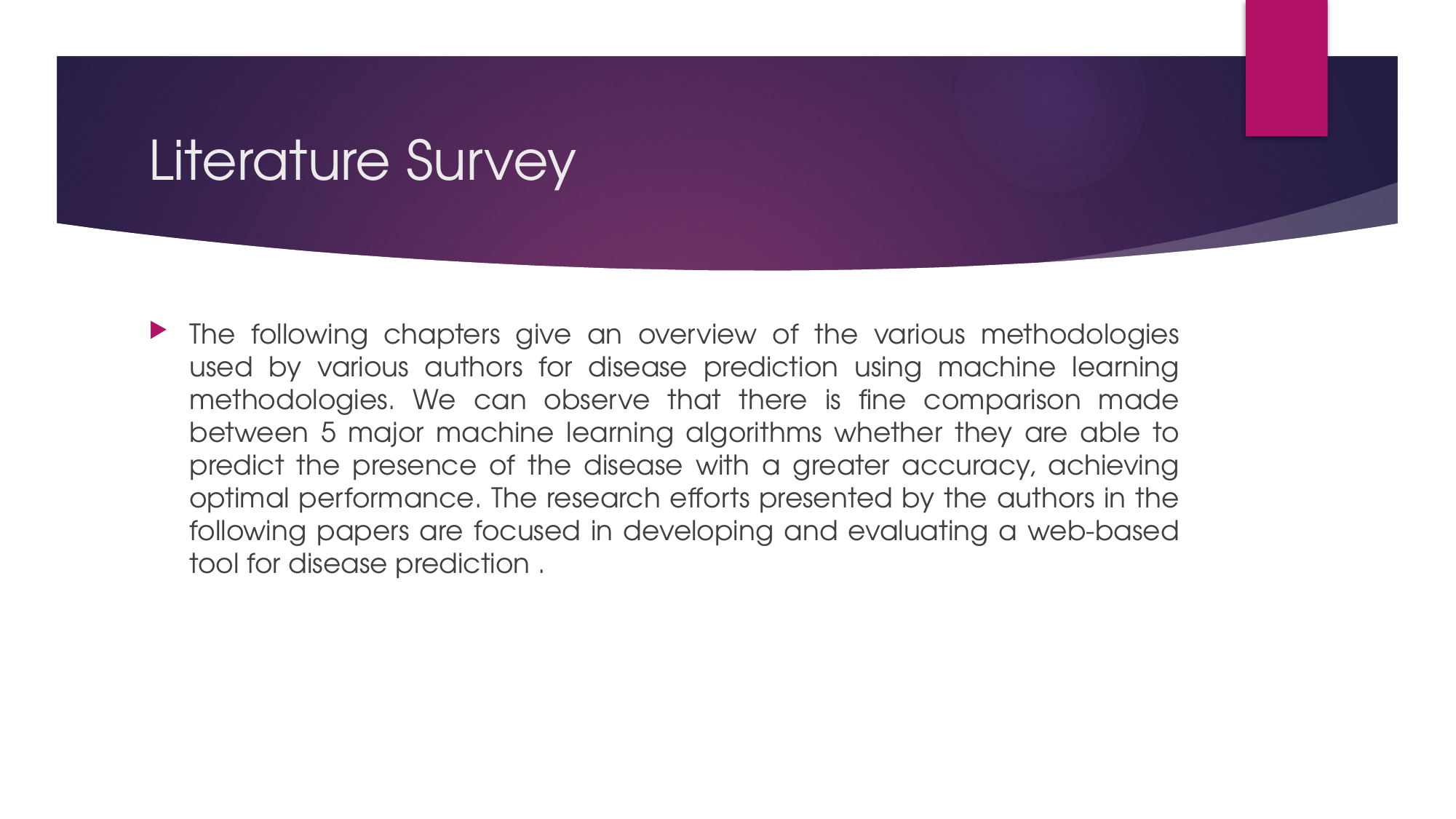

# Literature Survey
The following chapters give an overview of the various methodologies used by various authors for disease prediction using machine learning methodologies. We can observe that there is fine comparison made between 5 major machine learning algorithms whether they are able to predict the presence of the disease with a greater accuracy, achieving optimal performance. The research efforts presented by the authors in the following papers are focused in developing and evaluating a web-based tool for disease prediction .